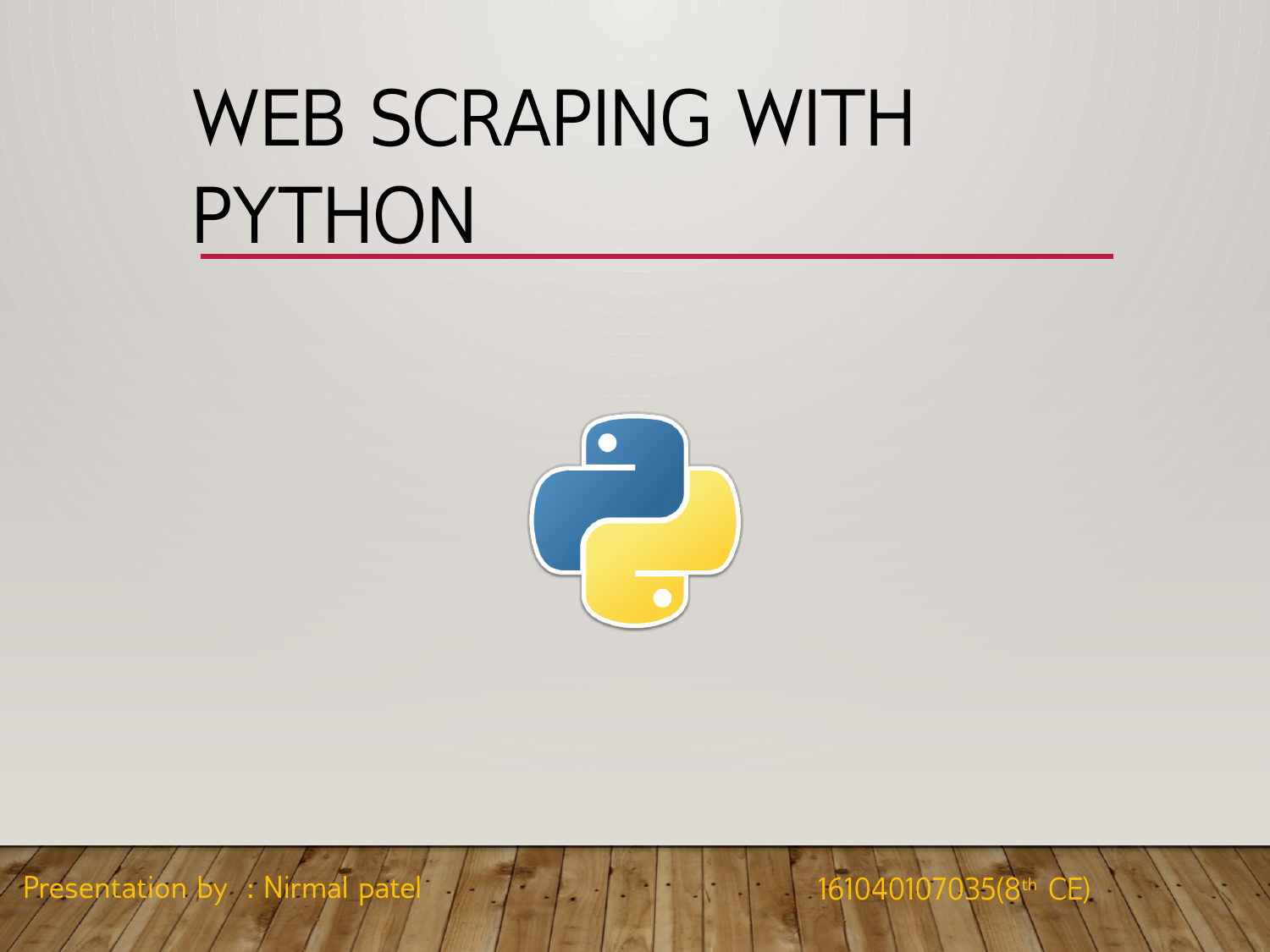

# Web Scraping with Python

Presentation by  : Nirmal patel

161040107035(8th  CE)